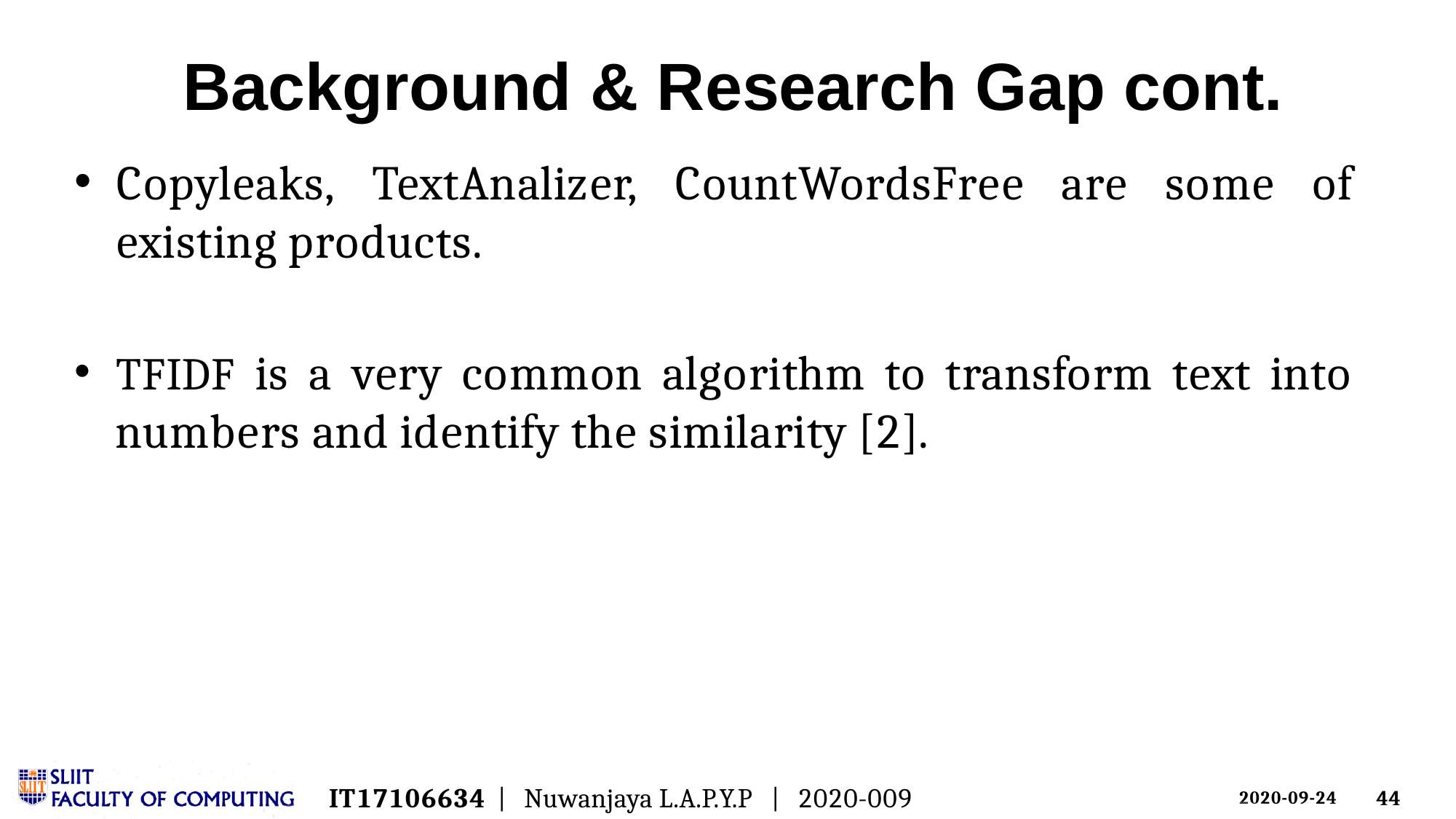

# Background & Research Gap cont.
Copyleaks, TextAnalizer, CountWordsFree are some of existing products.

TFIDF is a very common algorithm to transform text into numbers and identify the similarity [2].

IT17106634  |   Nuwanjaya L.A.P.Y.P   |   2020-009